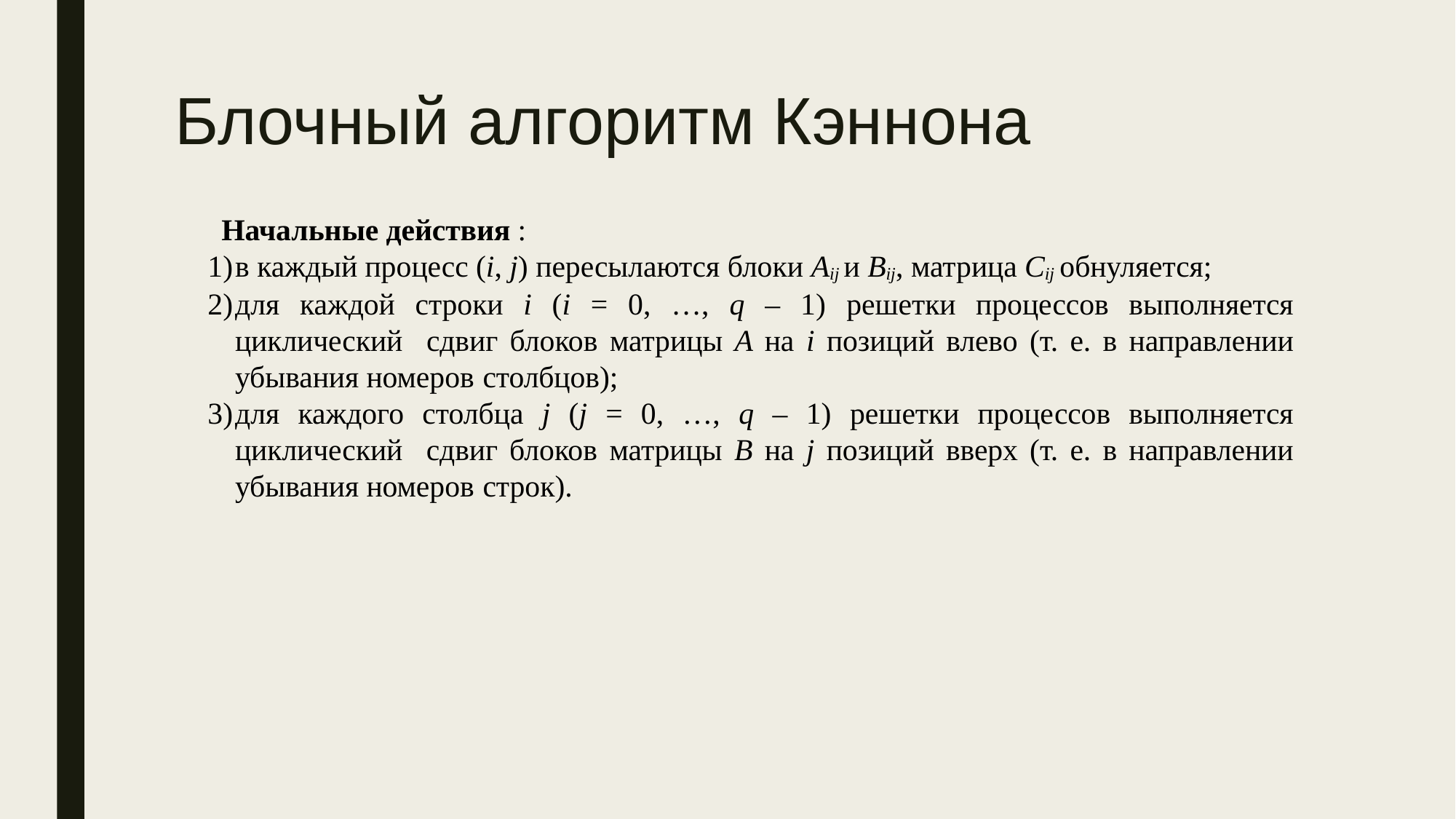

# Блочный алгоритм Кэннона
Начальные действия :
в каждый процесс (i, j) пересылаются блоки Aij и Bij, матрица Cij обнуляется;
для каждой строки i (i = 0, …, q – 1) решетки процессов выполняется циклический  сдвиг блоков матрицы A на i позиций влево (т. е. в направлении убывания номеров столбцов);
для каждого столбца j (j = 0, …, q – 1) решетки процессов выполняется циклический  сдвиг блоков матрицы B на j позиций вверх (т. е. в направлении убывания номеров строк).